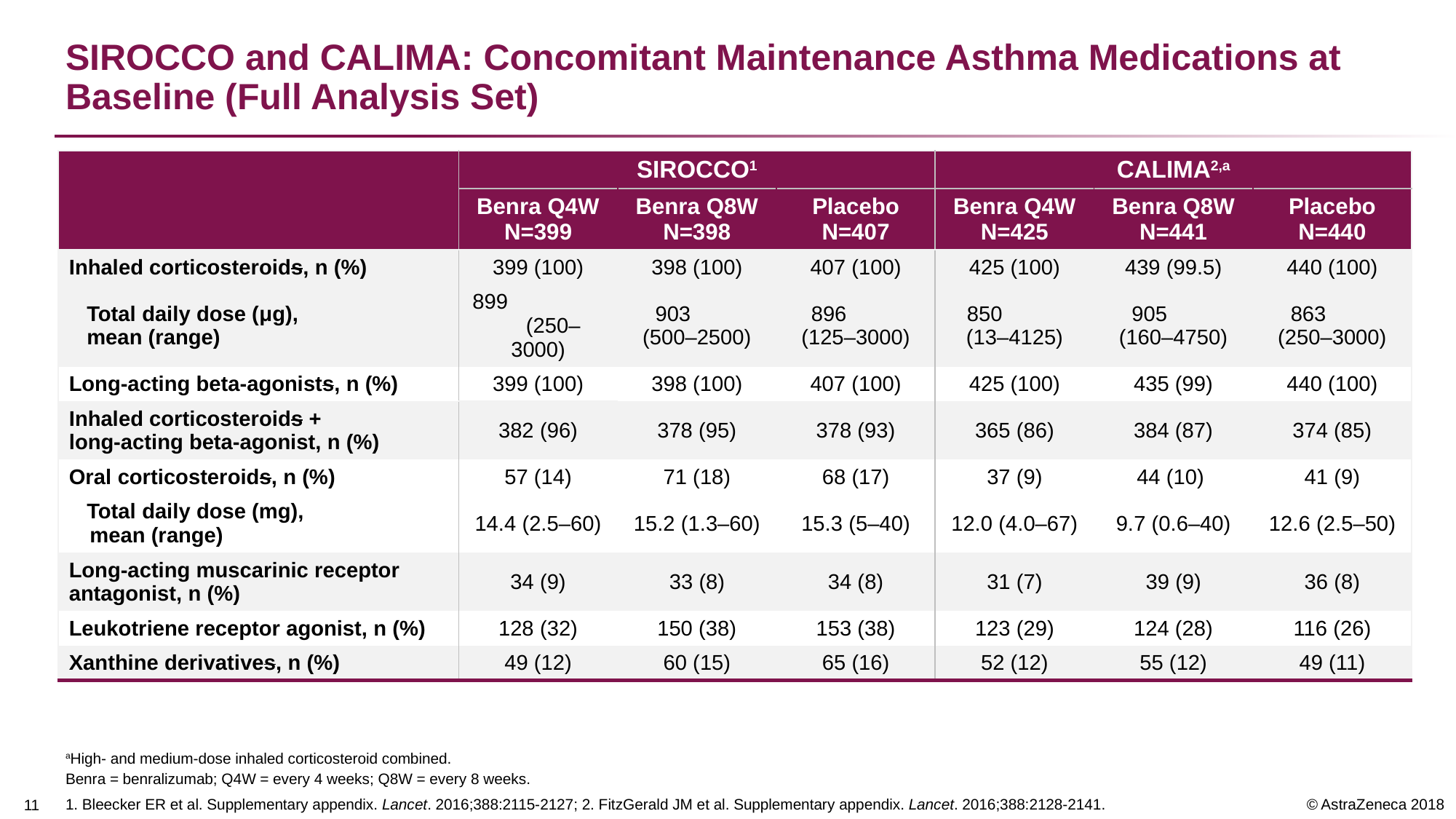

# SIROCCO and CALIMA: Concomitant Maintenance Asthma Medications at Baseline (Full Analysis Set)
|  | SIROCCO1 |  |  | CALIMA2,a |  |  |
| --- | --- | --- | --- | --- | --- | --- |
|  | Benra Q4W N=399 | Benra Q8W N=398 | Placebo N=407 | Benra Q4W N=425 | Benra Q8W N=441 | Placebo N=440 |
| Inhaled corticosteroids, n (%) | 399 (100) | 398 (100) | 407 (100) | 425 (100) | 439 (99.5) | 440 (100) |
| Total daily dose (μg), mean (range) | 899 (250–3000) | 903 (500–2500) | 896 (125–3000) | 850 (13–4125) | 905 (160–4750) | 863 (250–3000) |
| Long-acting beta-agonists, n (%) | 399 (100) | 398 (100) | 407 (100) | 425 (100) | 435 (99) | 440 (100) |
| Inhaled corticosteroids + long-acting beta-agonist, n (%) | 382 (96) | 378 (95) | 378 (93) | 365 (86) | 384 (87) | 374 (85) |
| Oral corticosteroids, n (%) | 57 (14) | 71 (18) | 68 (17) | 37 (9) | 44 (10) | 41 (9) |
| Total daily dose (mg), mean (range) | 14.4 (2.5–60) | 15.2 (1.3–60) | 15.3 (5–40) | 12.0 (4.0–67) | 9.7 (0.6–40) | 12.6 (2.5–50) |
| Long-acting muscarinic receptor antagonist, n (%) | 34 (9) | 33 (8) | 34 (8) | 31 (7) | 39 (9) | 36 (8) |
| Leukotriene receptor agonist, n (%) | 128 (32) | 150 (38) | 153 (38) | 123 (29) | 124 (28) | 116 (26) |
| Xanthine derivatives, n (%) | 49 (12) | 60 (15) | 65 (16) | 52 (12) | 55 (12) | 49 (11) |
aHigh- and medium-dose inhaled corticosteroid combined.
Benra = benralizumab; Q4W = every 4 weeks; Q8W = every 8 weeks.
1. Bleecker ER et al. Supplementary appendix. Lancet. 2016;388:2115-2127; 2. FitzGerald JM et al. Supplementary appendix. Lancet. 2016;388:2128-2141.
11